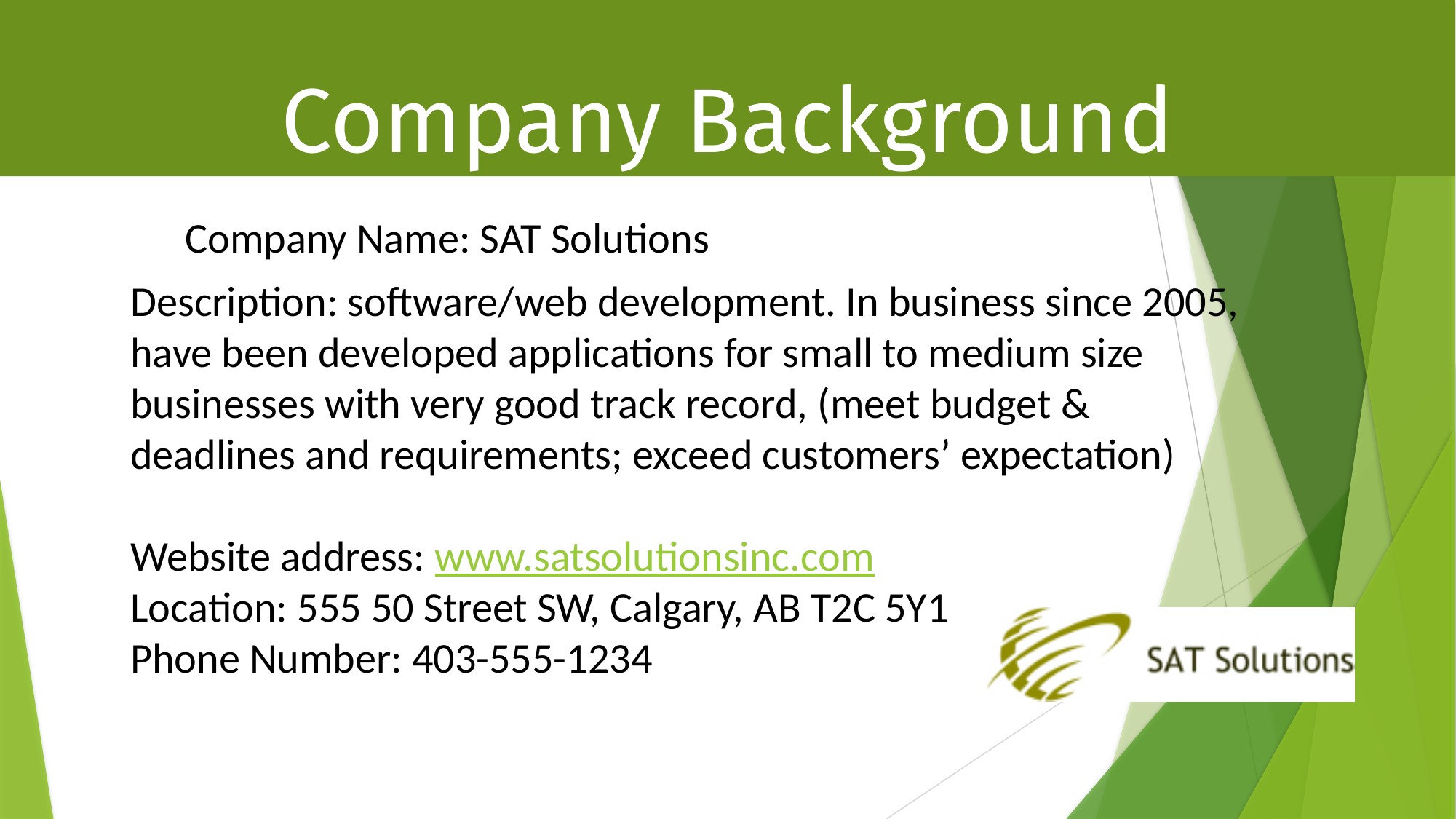

# Company Background
Company Name: SAT Solutions
Description: software/web development. In business since 2005, have been developed applications for small to medium size businesses with very good track record, (meet budget & deadlines and requirements; exceed customers’ expectation)

Website address: www.satsolutionsinc.com
Location: 555 50 Street SW, Calgary, AB T2C 5Y1
Phone Number: 403-555-1234